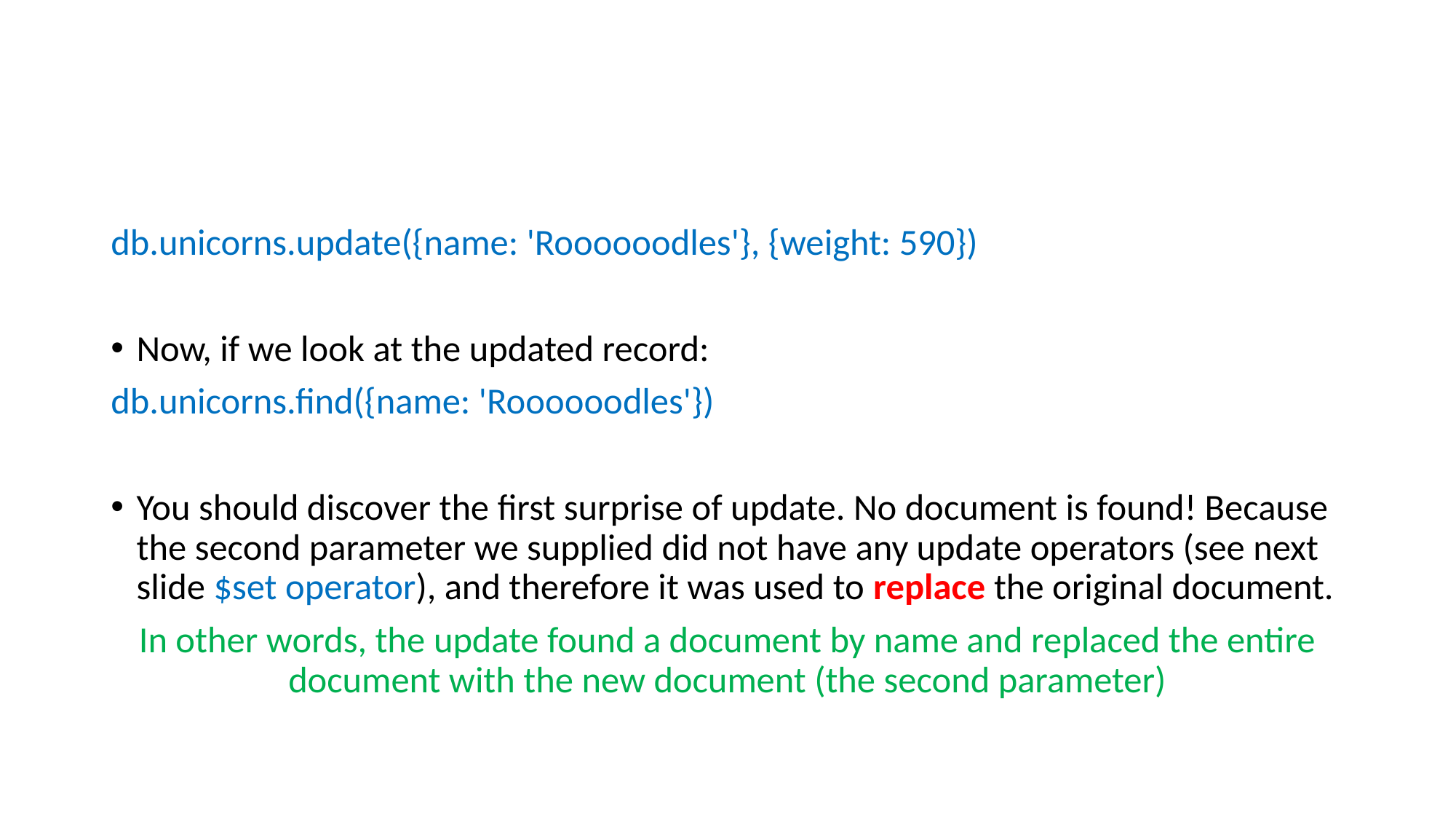

#
db.unicorns.update({name: 'Roooooodles'}, {weight: 590})

Now, if we look at the updated record:
db.unicorns.find({name: 'Roooooodles'})

You should discover the first surprise of update. No document is found! Because the second parameter we supplied did not have any update operators (see next slide $set operator), and therefore it was used to replace the original document.
In other words, the update found a document by name and replaced the entire document with the new document (the second parameter)